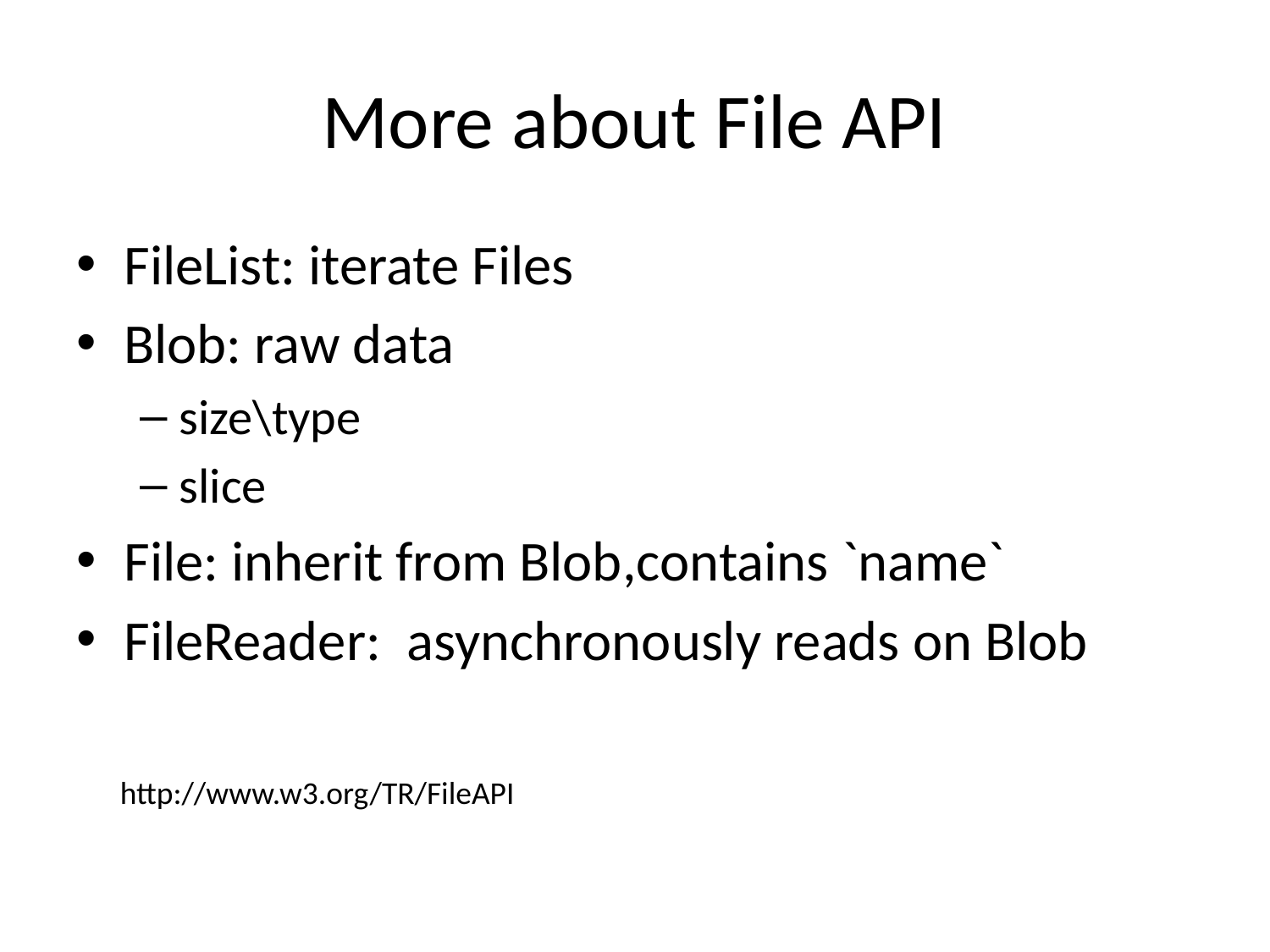

# More about File API
FileList: iterate Files
Blob: raw data
size\type
slice
File: inherit from Blob,contains `name`
FileReader:  asynchronously reads on Blob
http://www.w3.org/TR/FileAPI